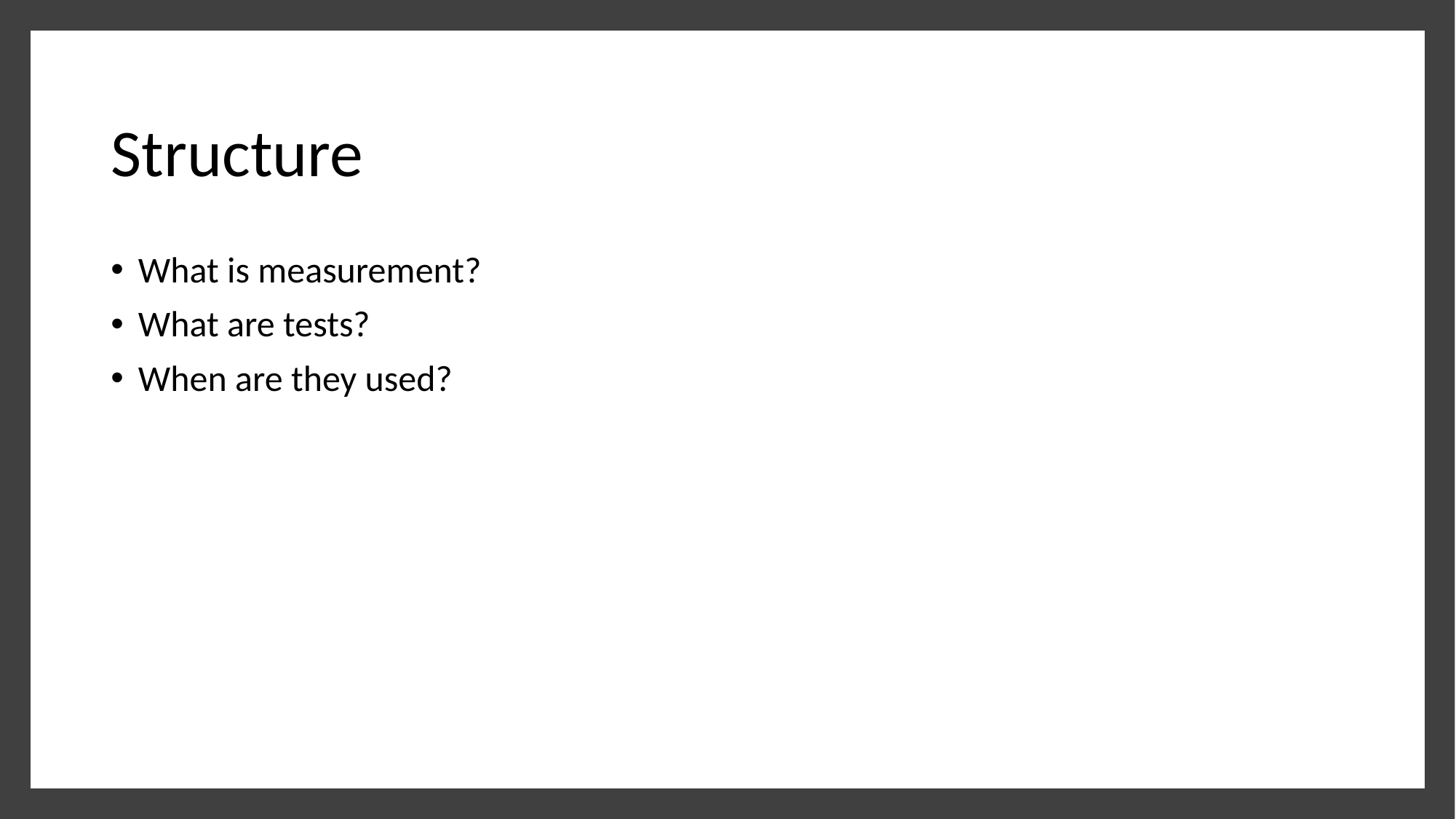

# Structure
What is measurement?
What are tests?
When are they used?